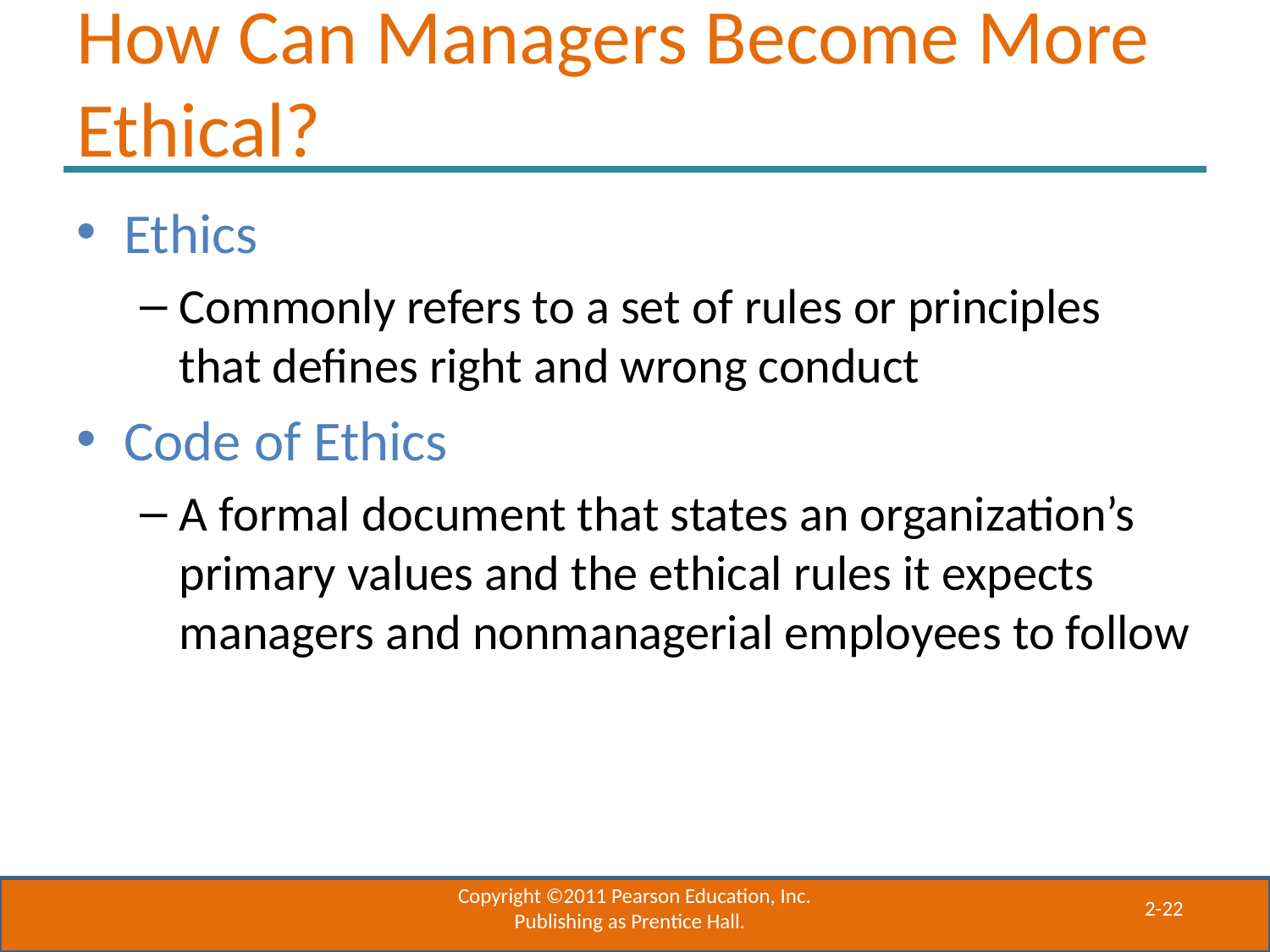

# How Can Managers Become More Ethical?
Ethics
Commonly refers to a set of rules or principles  that defines right and wrong conduct
Code of Ethics
A formal document that states an organization’s primary values and the ethical rules it expects managers and nonmanagerial employees to follow
Copyright ©2011 Pearson Education, Inc. Publishing as Prentice Hall.